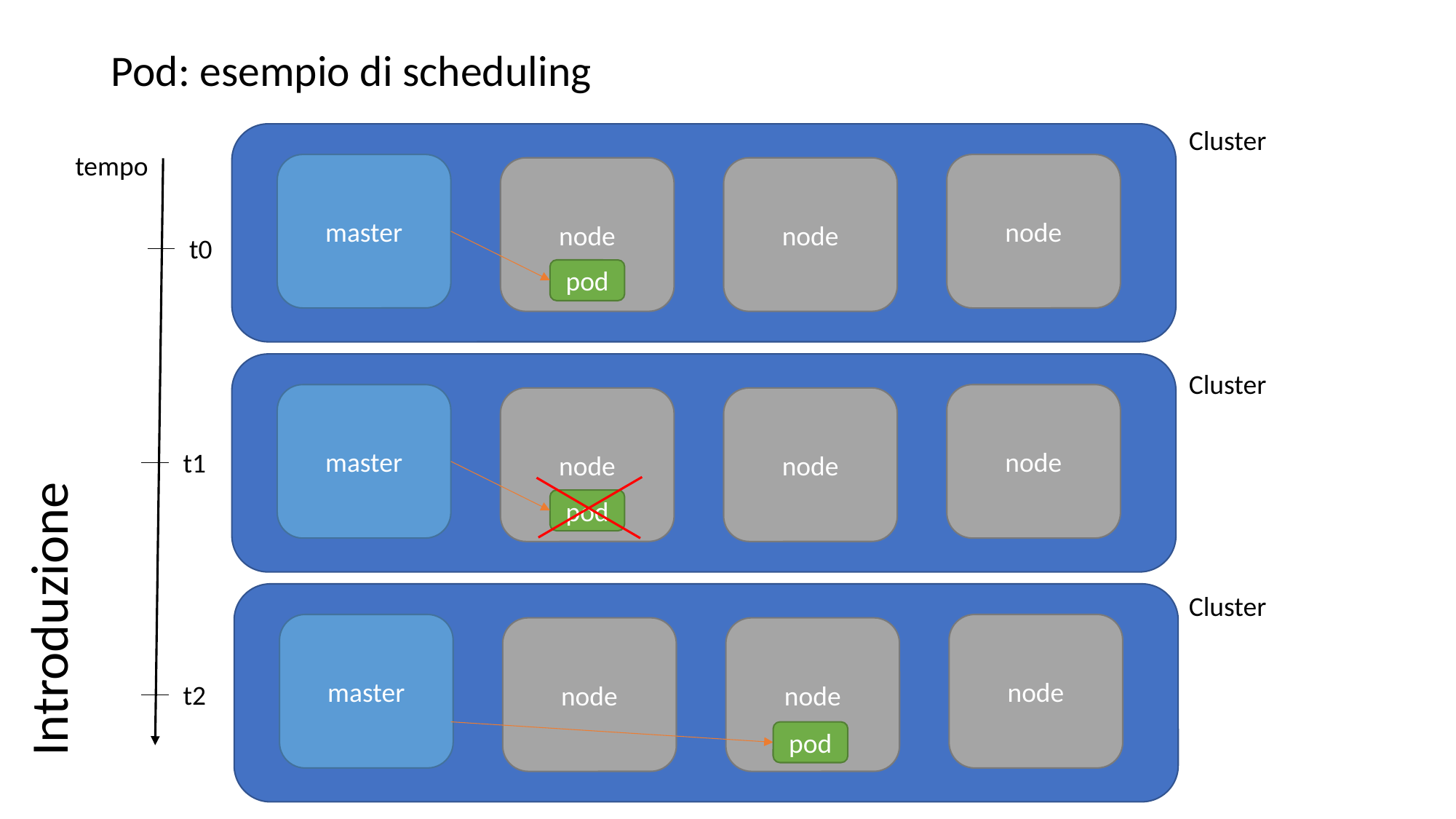

# Pod: esempio di scheduling
Introduzione
Cluster

tempo
master
node
node
node
t0
pod

Cluster
master
node
node
node
t1
pod

Cluster
master
node
node
node
t2
pod